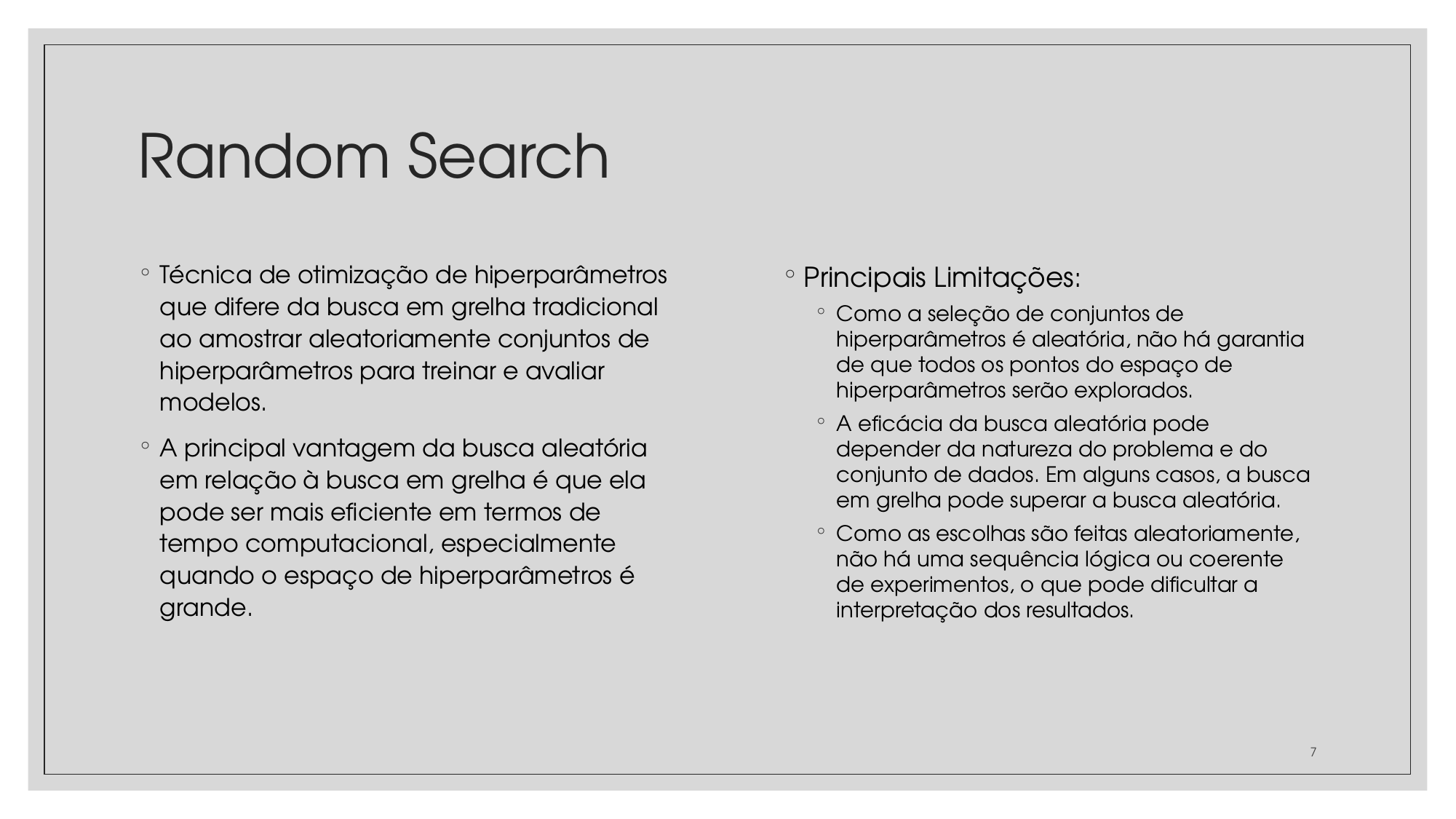

# Random Search
Técnica de otimização de hiperparâmetros que difere da busca em grelha tradicional ao amostrar aleatoriamente conjuntos de hiperparâmetros para treinar e avaliar modelos.
A principal vantagem da busca aleatória em relação à busca em grelha é que ela pode ser mais eficiente em termos de tempo computacional, especialmente quando o espaço de hiperparâmetros é grande.
Principais Limitações:
Como a seleção de conjuntos de hiperparâmetros é aleatória, não há garantia de que todos os pontos do espaço de hiperparâmetros serão explorados.
A eficácia da busca aleatória pode depender da natureza do problema e do conjunto de dados. Em alguns casos, a busca em grelha pode superar a busca aleatória.
Como as escolhas são feitas aleatoriamente, não há uma sequência lógica ou coerente de experimentos, o que pode dificultar a interpretação dos resultados.
7